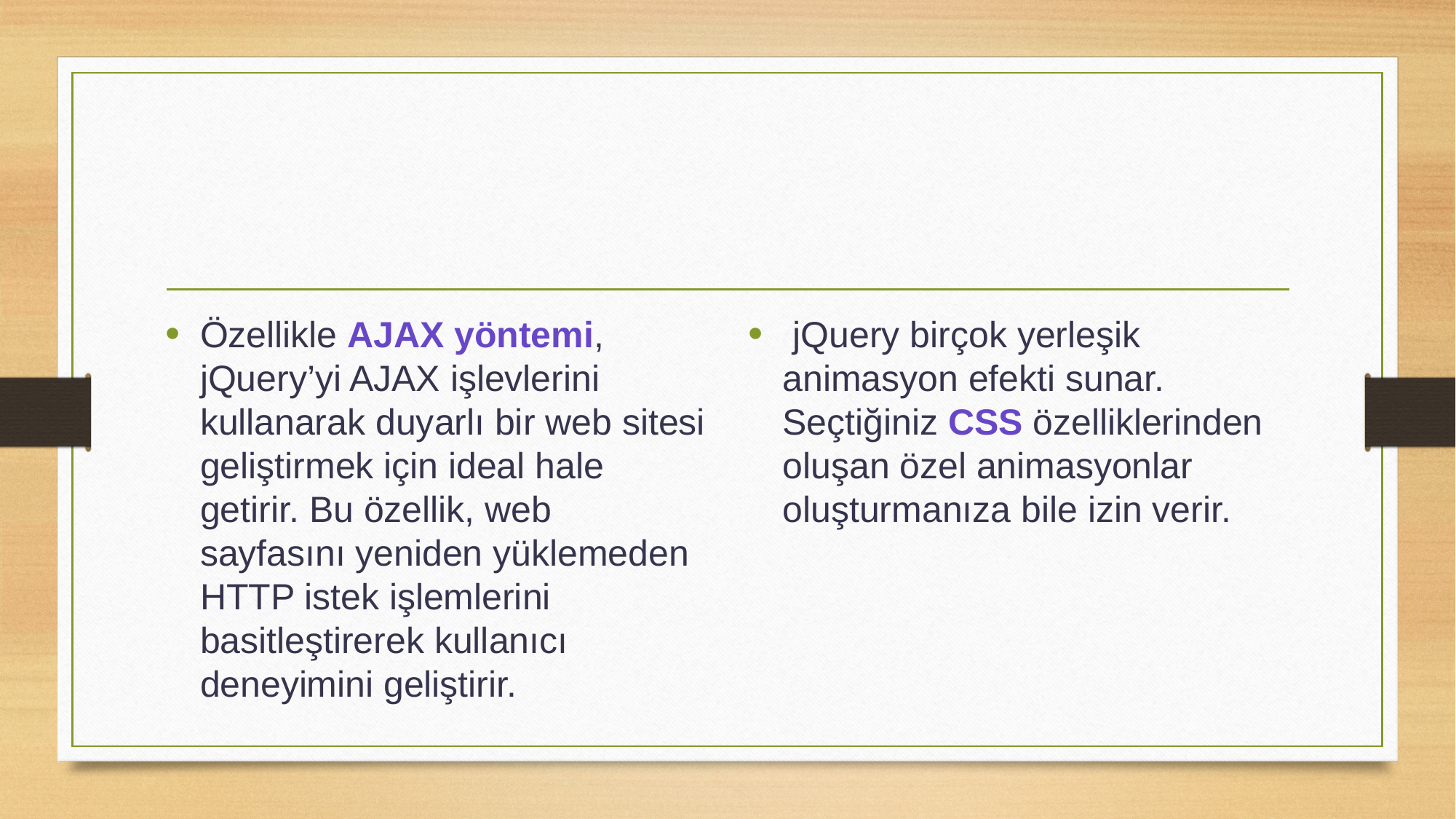

#
Özellikle AJAX yöntemi, jQuery’yi AJAX işlevlerini kullanarak duyarlı bir web sitesi geliştirmek için ideal hale getirir. Bu özellik, web sayfasını yeniden yüklemeden HTTP istek işlemlerini basitleştirerek kullanıcı deneyimini geliştirir.
 jQuery birçok yerleşik animasyon efekti sunar. Seçtiğiniz CSS özelliklerinden oluşan özel animasyonlar oluşturmanıza bile izin verir.